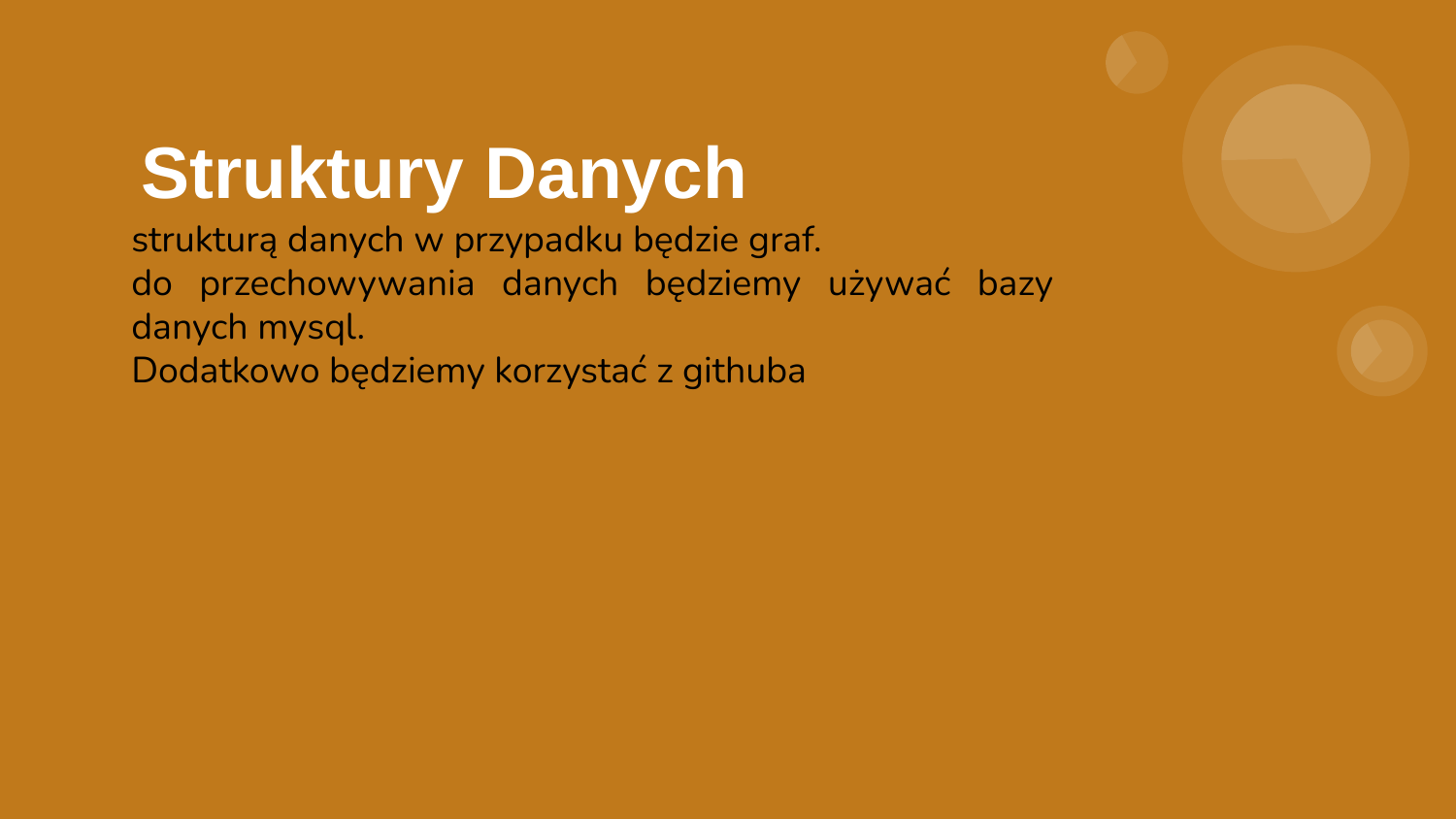

# Struktury Danych
strukturą danych w przypadku będzie graf.
do przechowywania danych będziemy używać bazy danych mysql.
Dodatkowo będziemy korzystać z githuba